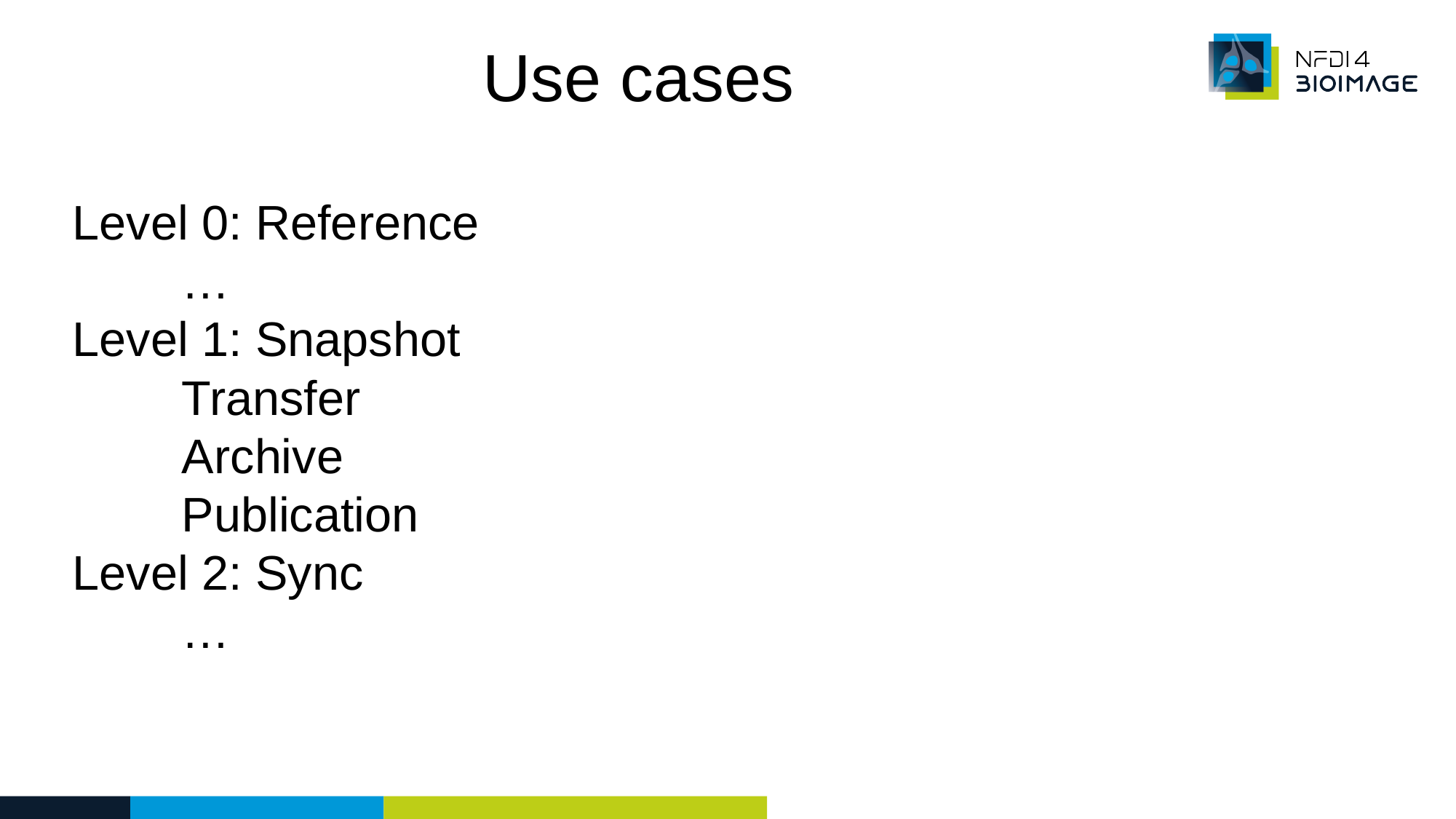

Use cases
Level 0: Reference
	…
Level 1: Snapshot
	Transfer
	Archive
	Publication
Level 2: Sync
	…